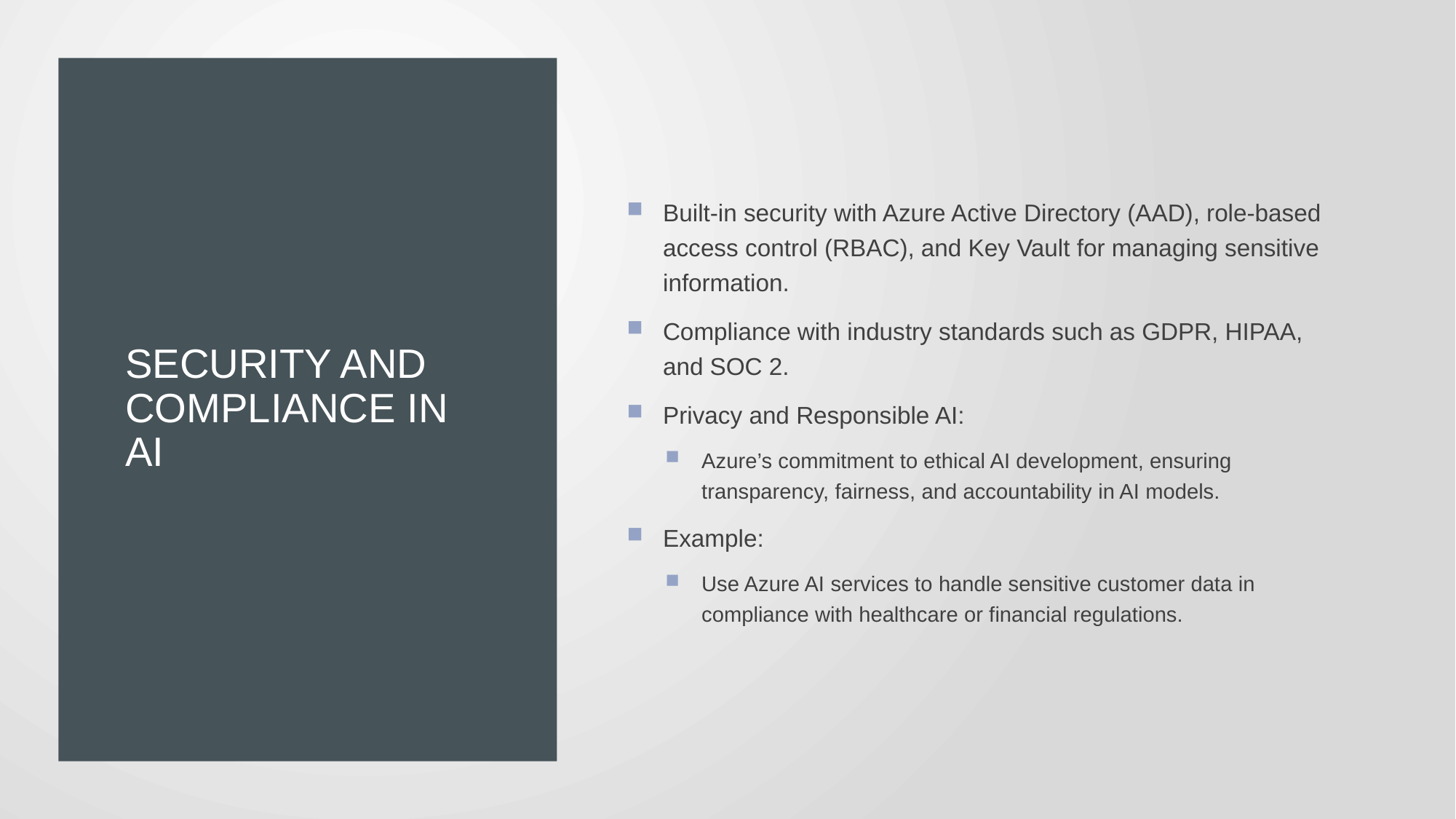

# Security and Compliance in AI
Built-in security with Azure Active Directory (AAD), role-based access control (RBAC), and Key Vault for managing sensitive information.
Compliance with industry standards such as GDPR, HIPAA, and SOC 2.
Privacy and Responsible AI:
Azure’s commitment to ethical AI development, ensuring transparency, fairness, and accountability in AI models.
Example:
Use Azure AI services to handle sensitive customer data in compliance with healthcare or financial regulations.